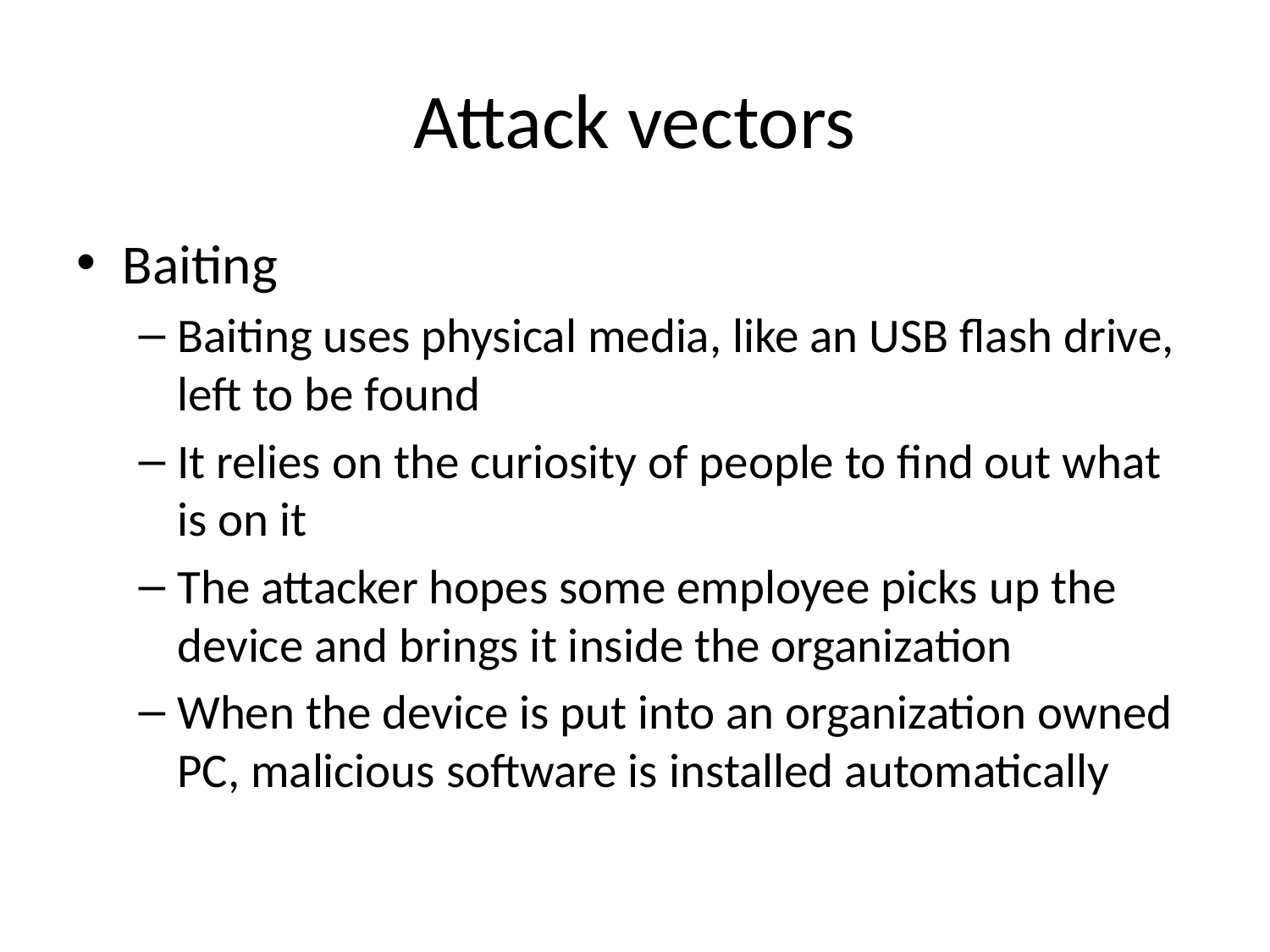

# Attack vectors
Baiting
Baiting uses physical media, like an USB flash drive, left to be found
It relies on the curiosity of people to find out what is on it
The attacker hopes some employee picks up the device and brings it inside the organization
When the device is put into an organization owned PC, malicious software is installed automatically